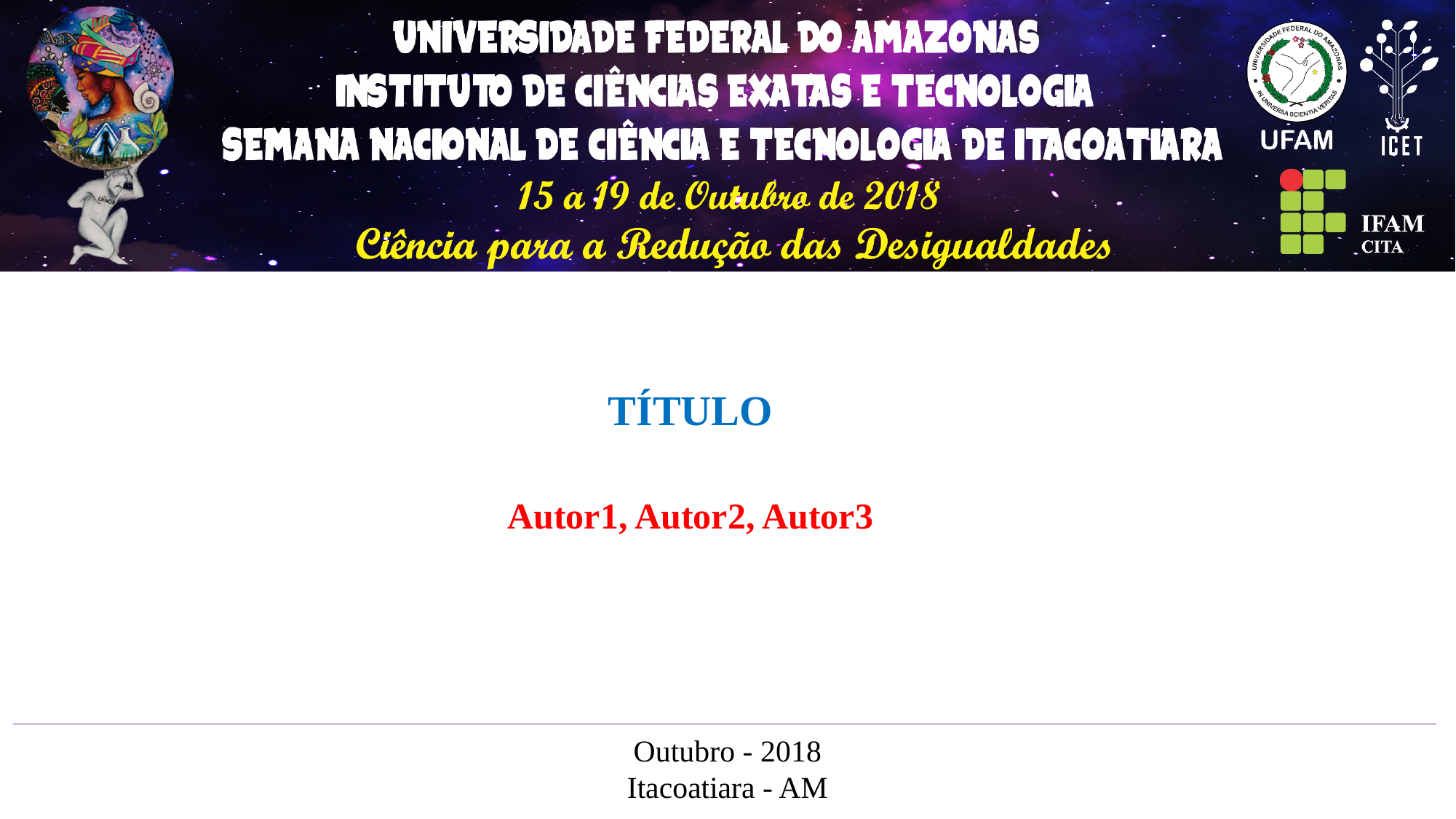

TÍTULO
Autor1, Autor2, Autor3
Outubro - 2018
Itacoatiara - AM